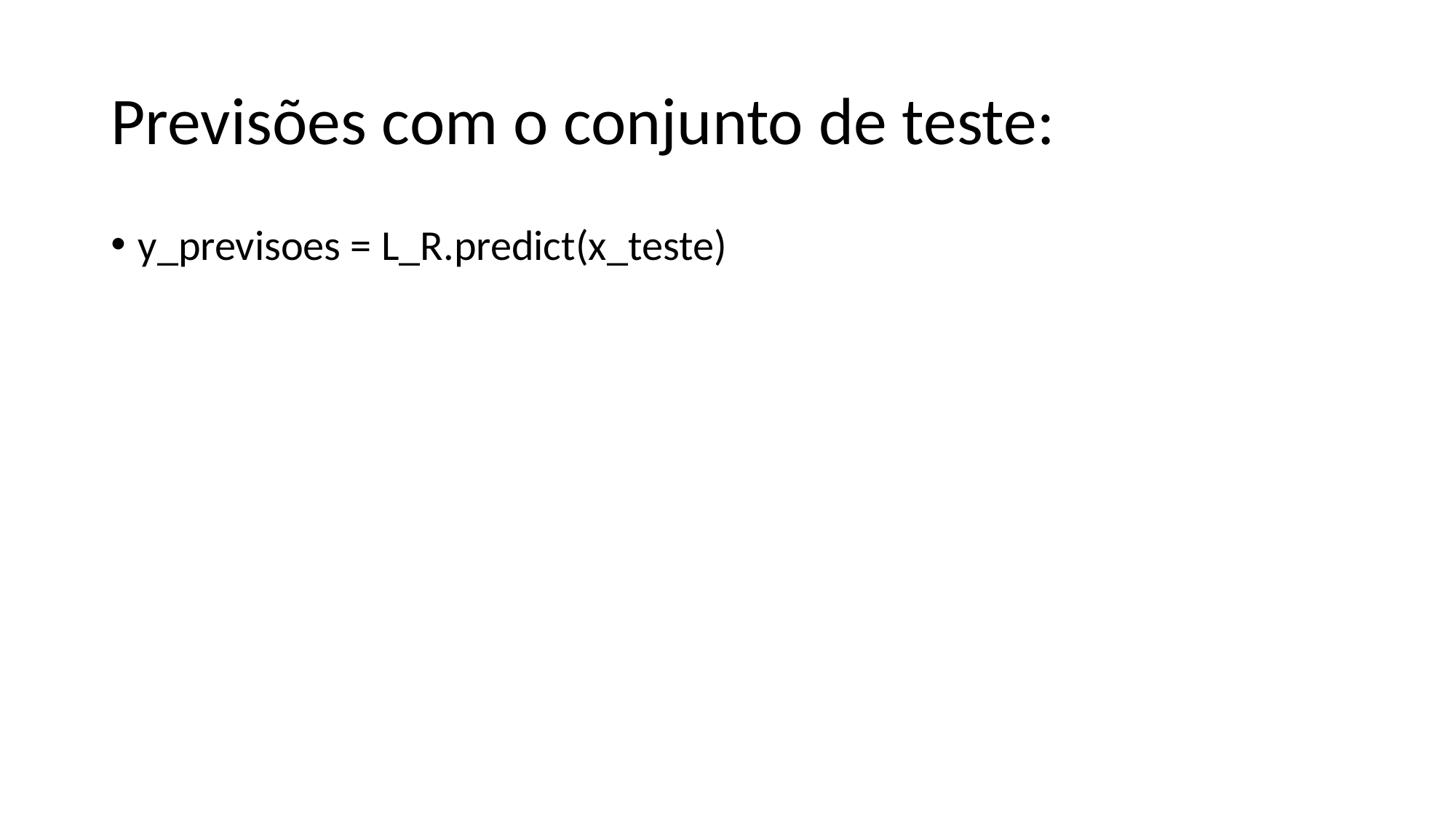

# Previsões com o conjunto de teste:
y_previsoes = L_R.predict(x_teste)